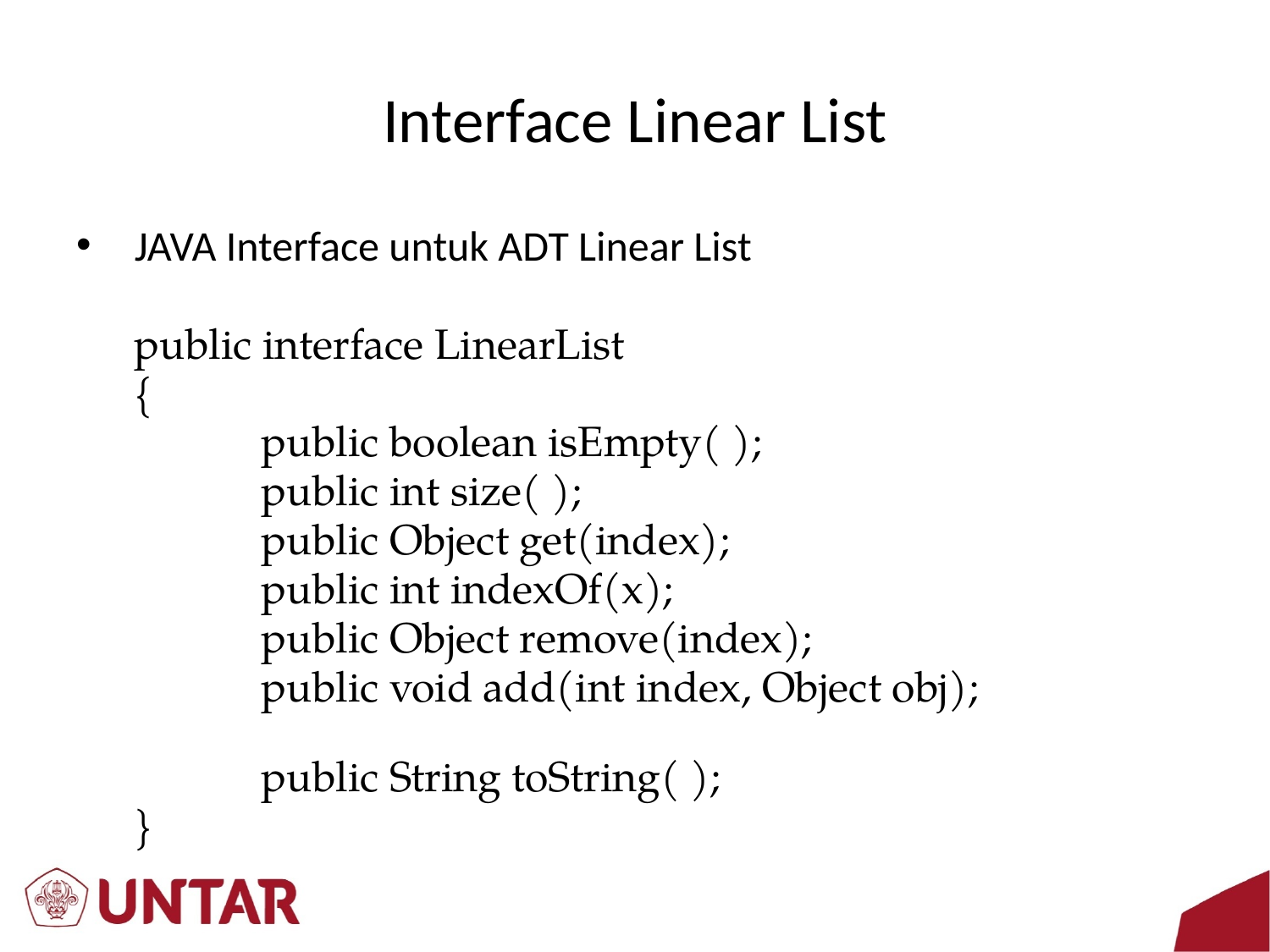

# Interface Linear List
JAVA Interface untuk ADT Linear List

	public interface LinearList
	{
		public boolean isEmpty( );
		public int size( );
		public Object get(index);
		public int indexOf(x);
		public Object remove(index);
		public void add(int index, Object obj);
		public String toString( );
	}